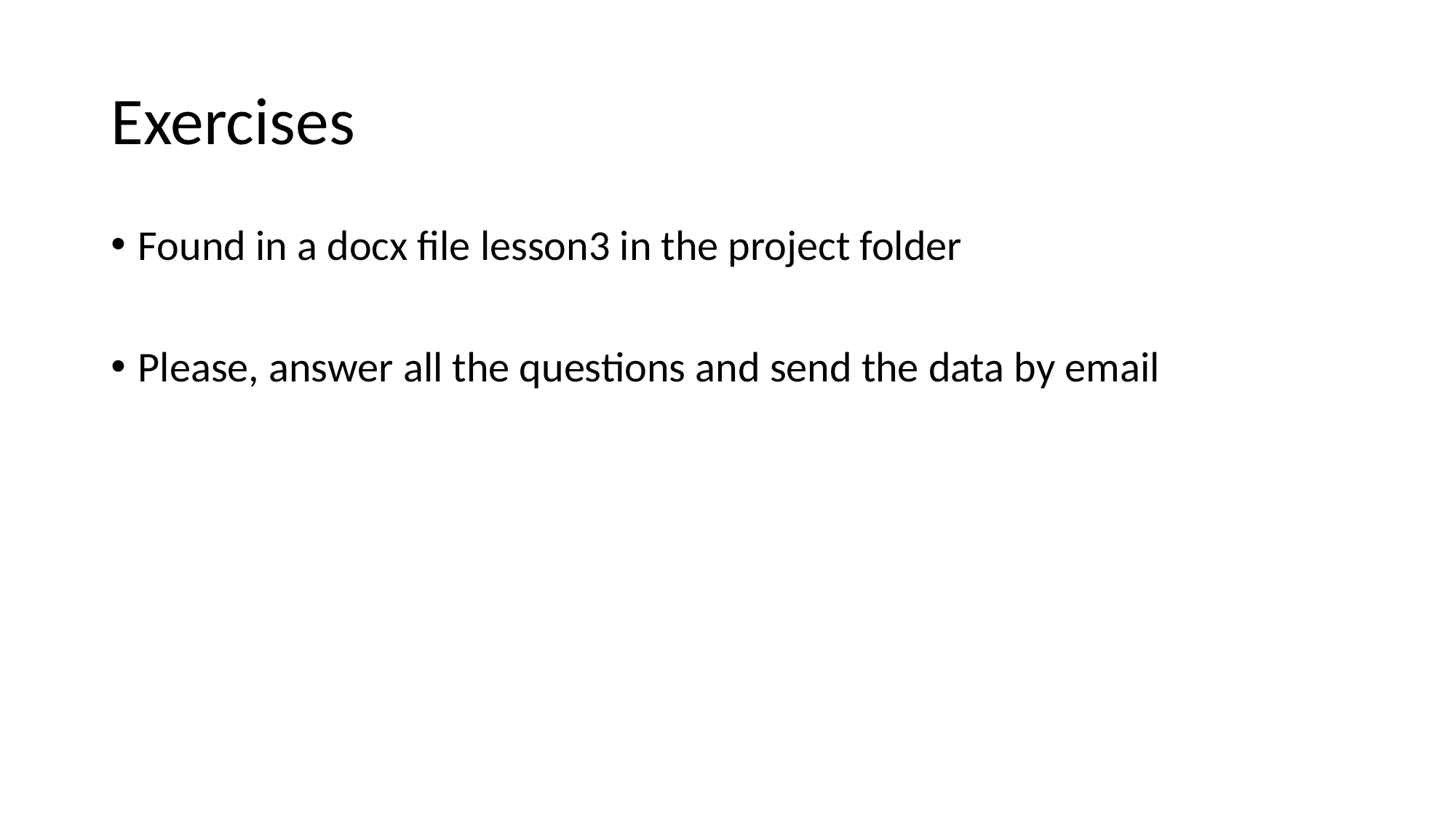

# Exercises
Found in a docx file lesson3 in the project folder

Please, answer all the questions and send the data by email